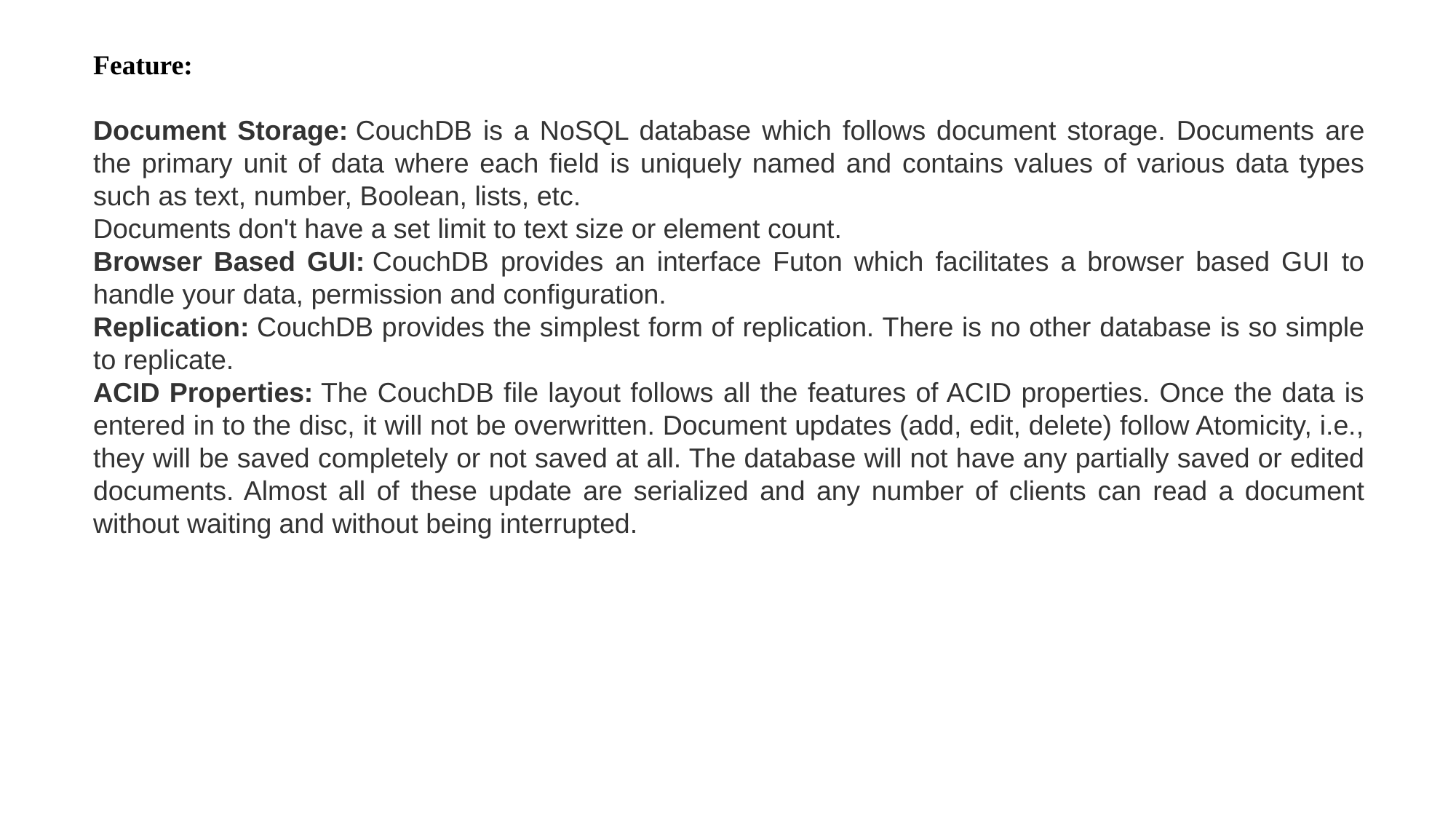

Feature:

Document Storage: CouchDB is a NoSQL database which follows document storage. Documents are the primary unit of data where each field is uniquely named and contains values of various data types such as text, number, Boolean, lists, etc.
Documents don't have a set limit to text size or element count.
Browser Based GUI: CouchDB provides an interface Futon which facilitates a browser based GUI to handle your data, permission and configuration.
Replication: CouchDB provides the simplest form of replication. There is no other database is so simple to replicate.
ACID Properties: The CouchDB file layout follows all the features of ACID properties. Once the data is entered in to the disc, it will not be overwritten. Document updates (add, edit, delete) follow Atomicity, i.e., they will be saved completely or not saved at all. The database will not have any partially saved or edited documents. Almost all of these update are serialized and any number of clients can read a document without waiting and without being interrupted.